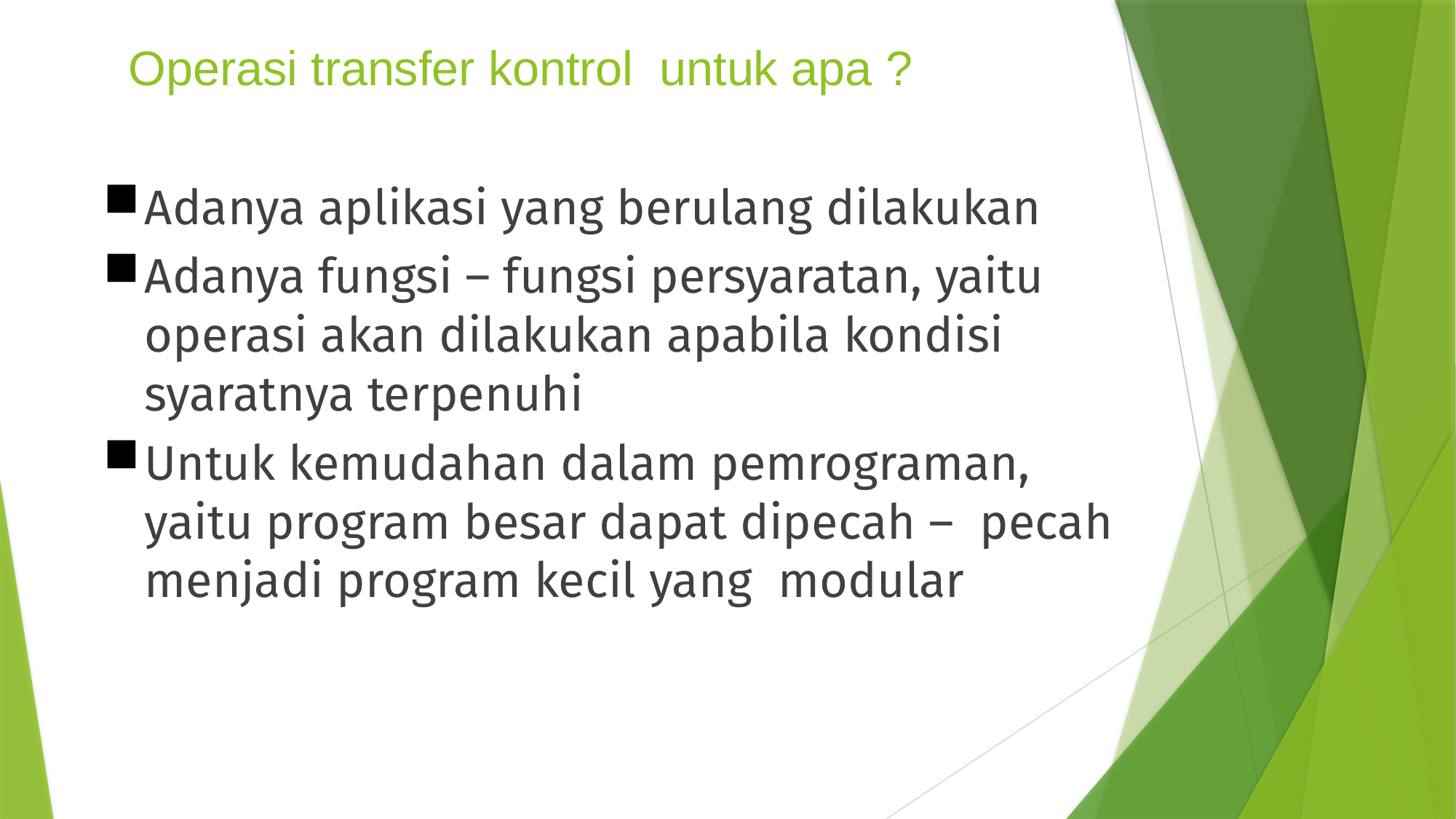

# Operasi transfer kontrol  untuk apa ?
Adanya aplikasi yang berulang dilakukan
Adanya fungsi – fungsi persyaratan, yaitu  operasi akan dilakukan apabila kondisi  syaratnya terpenuhi
Untuk kemudahan dalam pemrograman,  yaitu program besar dapat dipecah –  pecah menjadi program kecil yang  modular